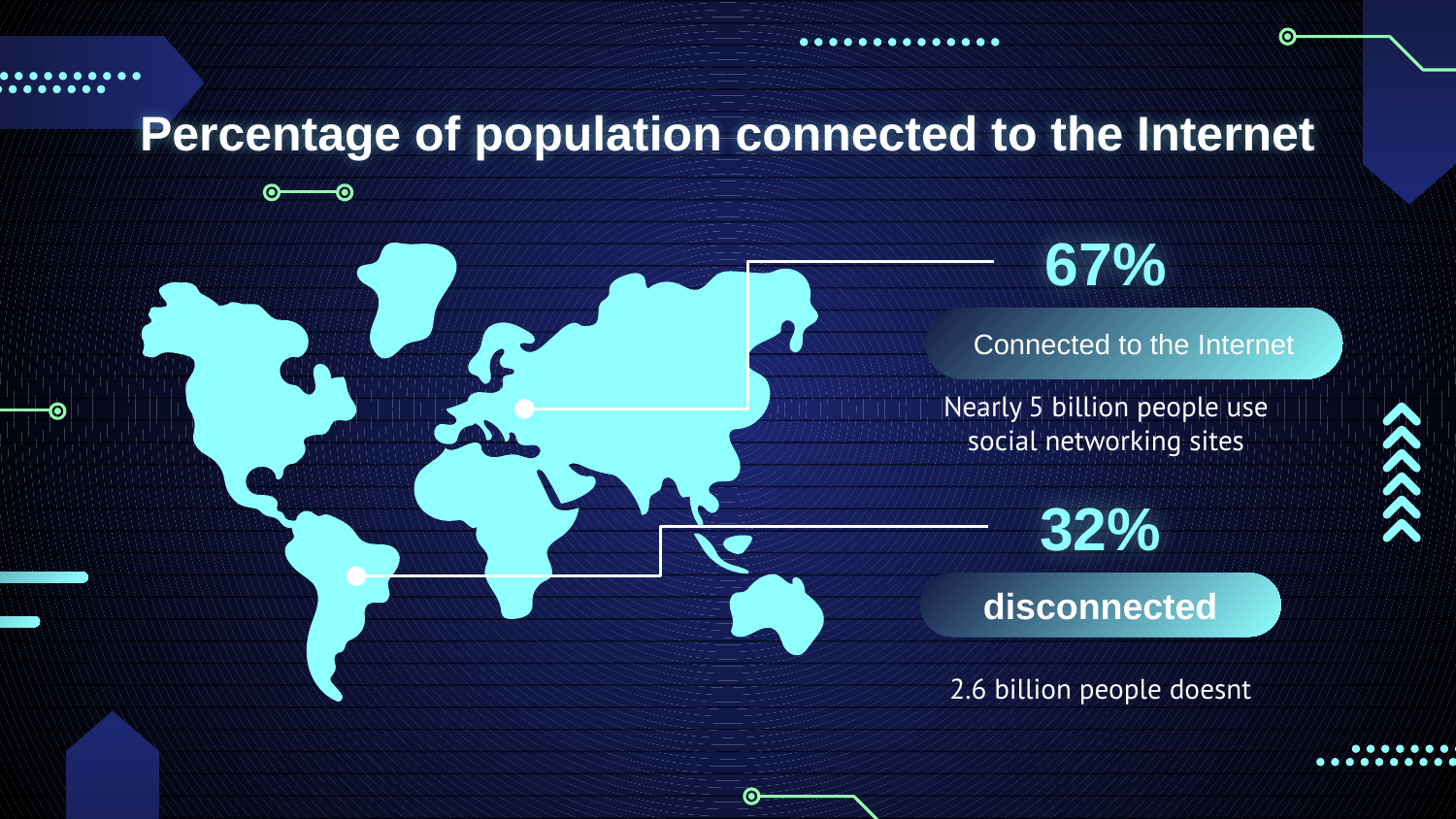

# Percentage of population connected to the Internet

67%
Connected to the Internet
Nearly 5 billion people use social networking sites

32%
disconnected
2.6 billion people doesnt